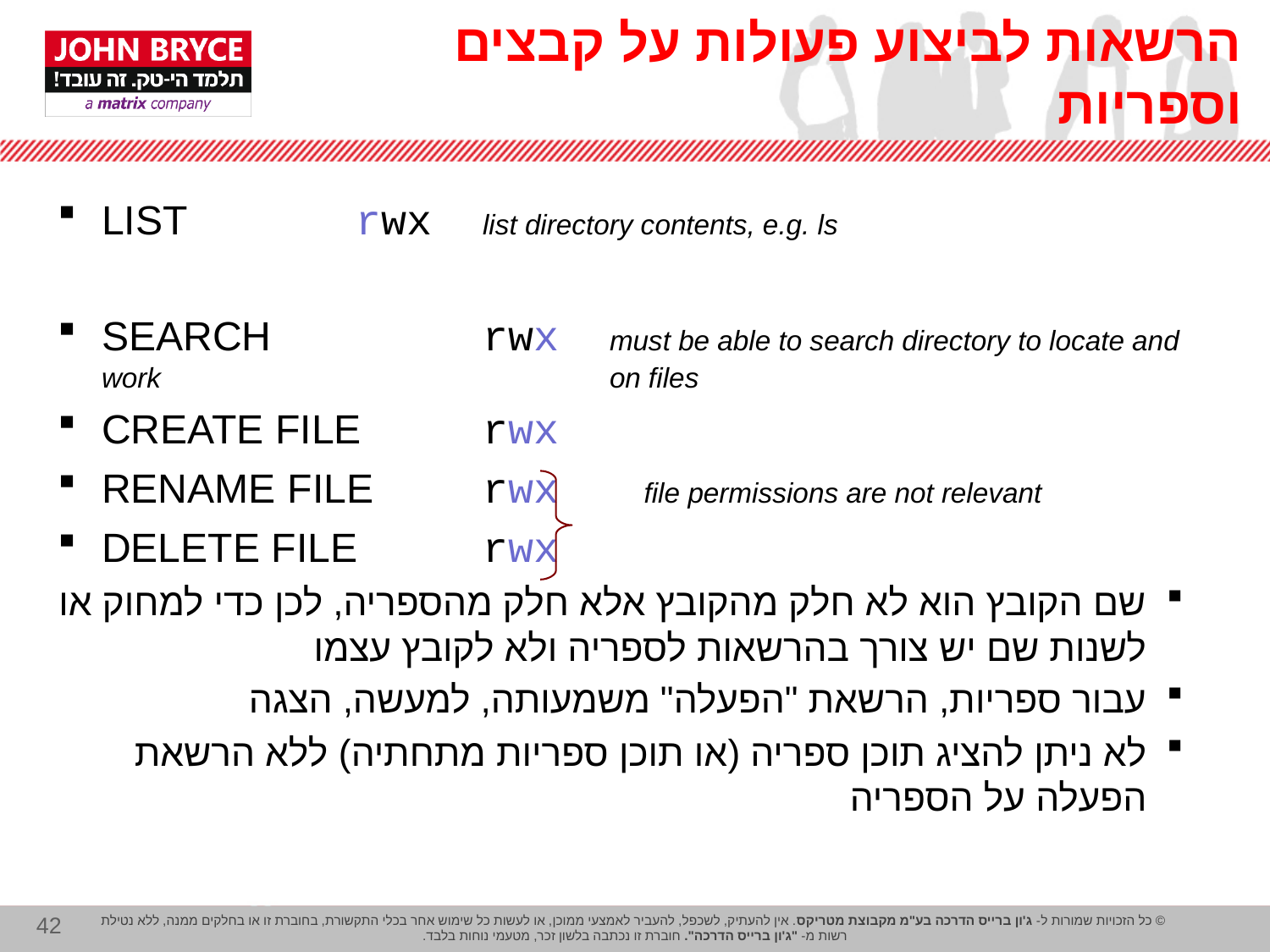

# הרשאות לביצוע פעולות על קבצים וספריות
LIST		rwx	list directory contents, e.g. ls

SEARCH		rwx	must be able to search directory to locate and work 				on files
CREATE FILE	rwx
RENAME FILE	rwx	   file permissions are not relevant
DELETE FILE	rwx
שם הקובץ הוא לא חלק מהקובץ אלא חלק מהספריה, לכן כדי למחוק או לשנות שם יש צורך בהרשאות לספריה ולא לקובץ עצמו
עבור ספריות, הרשאת "הפעלה" משמעותה, למעשה, הצגה
לא ניתן להציג תוכן ספריה (או תוכן ספריות מתחתיה) ללא הרשאת הפעלה על הספריה